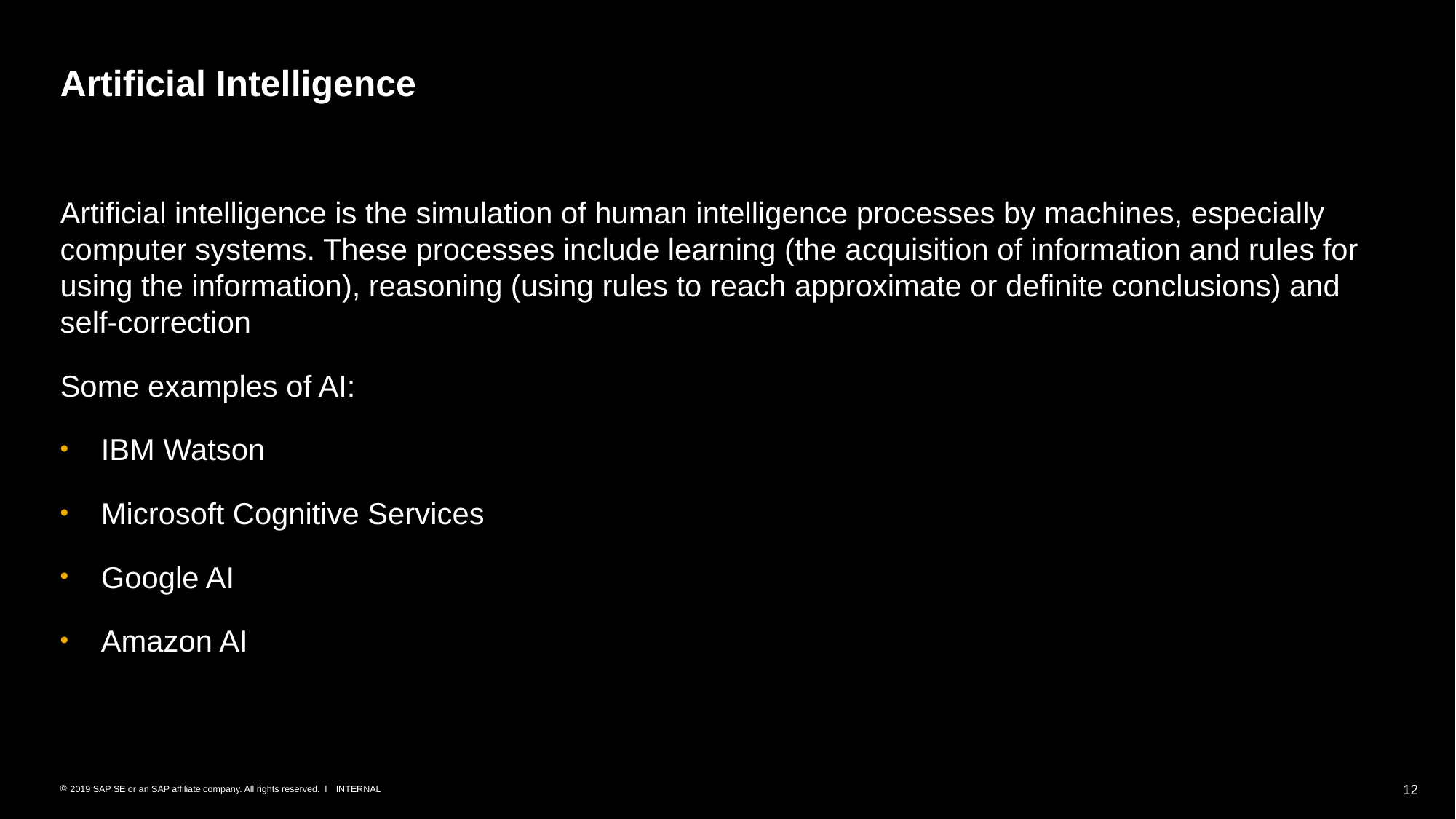

# Artificial Intelligence
Artificial intelligence is the simulation of human intelligence processes by machines, especially computer systems. These processes include learning (the acquisition of information and rules for using the information), reasoning (using rules to reach approximate or definite conclusions) and self-correction
Some examples of AI:
IBM Watson
Microsoft Cognitive Services
Google AI
Amazon AI